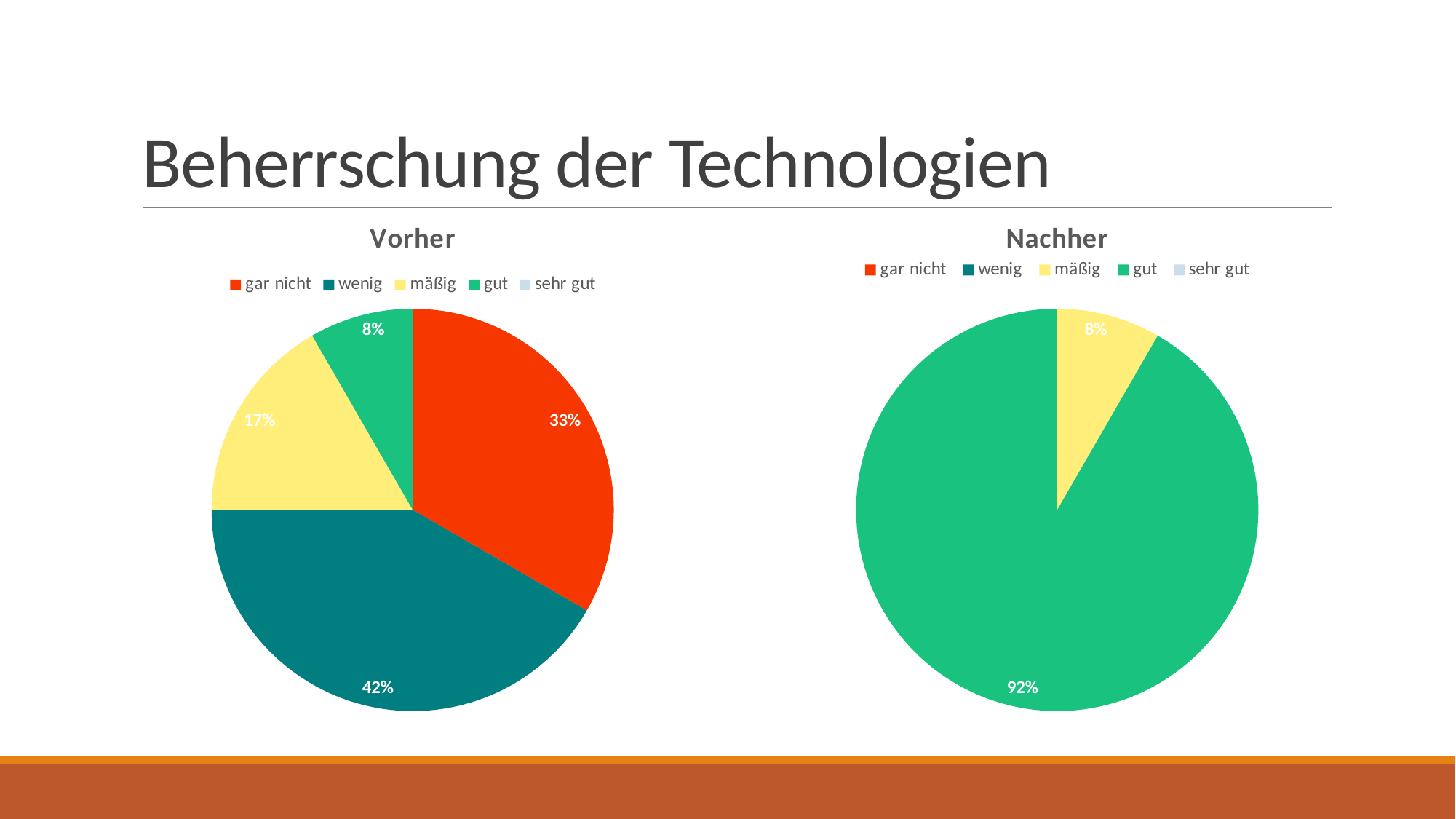

# Beherrschung der Technologien

### Chart: Vorher

| Category | Vorher |
|---|---|
| gar nicht | 4.0 |
| wenig | 5.0 |
| mäßig | 2.0 |
| gut | 1.0 |
| sehr gut | 0.0 |

### Chart: Nachher

| Category | Nachher |
|---|---|
| gar nicht | 0.0 |
| wenig | 0.0 |
| mäßig | 1.0 |
| gut | 11.0 |
| sehr gut | 0.0 |